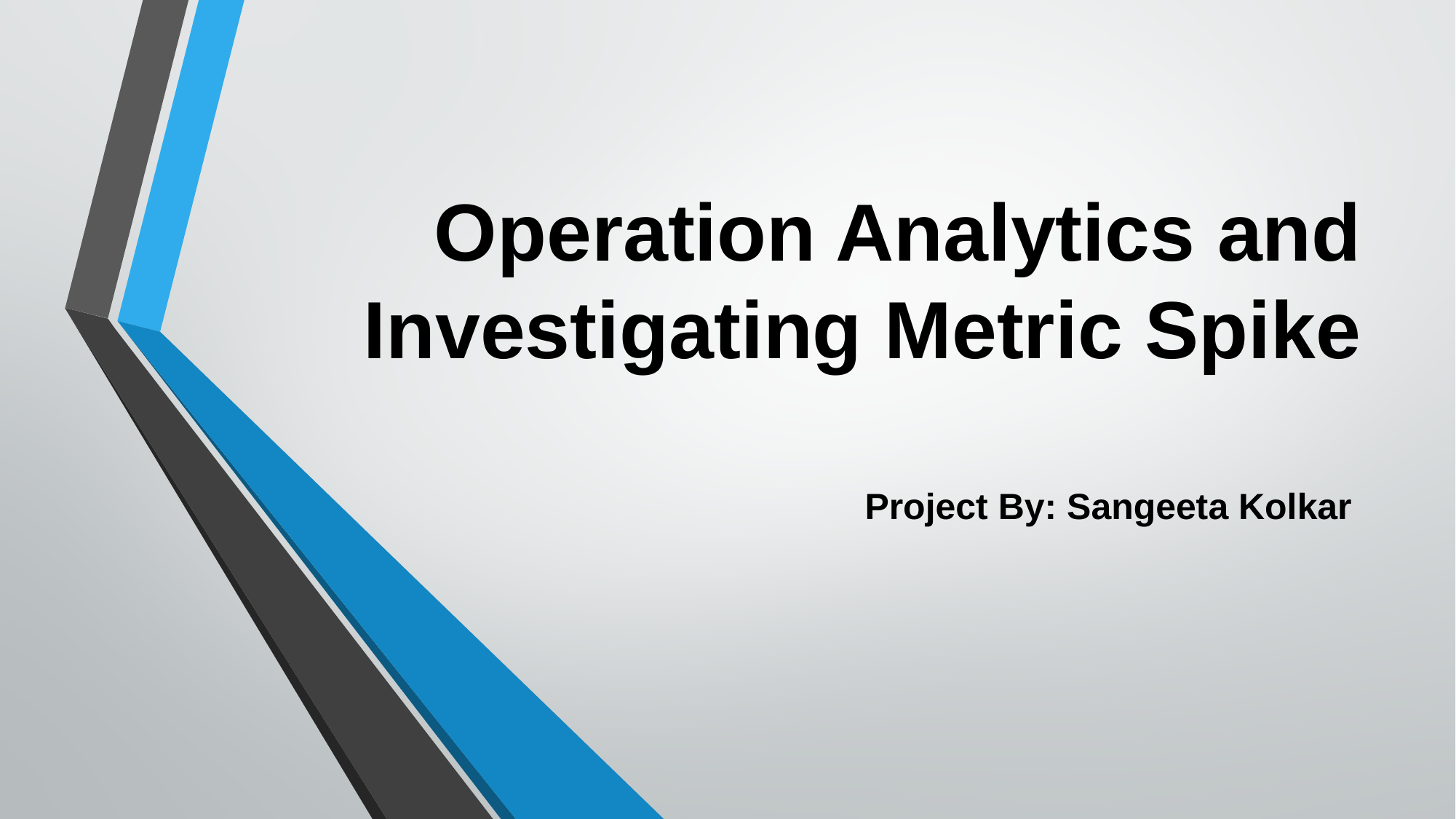

# Operation Analytics and Investigating Metric Spike
Project By: Sangeeta Kolkar